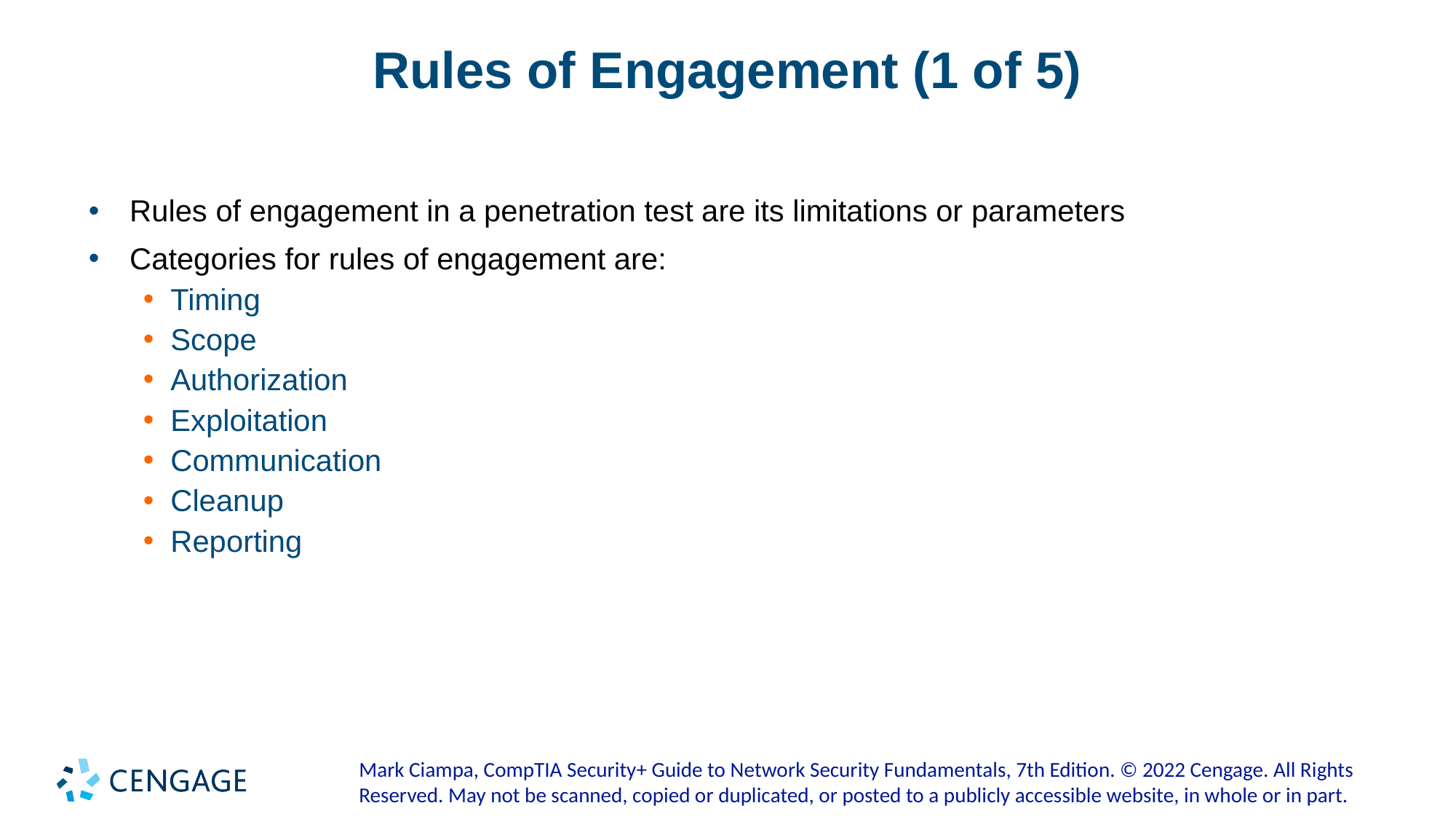

# Rules of Engagement (1 of 5)
Rules of engagement in a penetration test are its limitations or parameters
Categories for rules of engagement are:
Timing
Scope
Authorization
Exploitation
Communication
Cleanup
Reporting